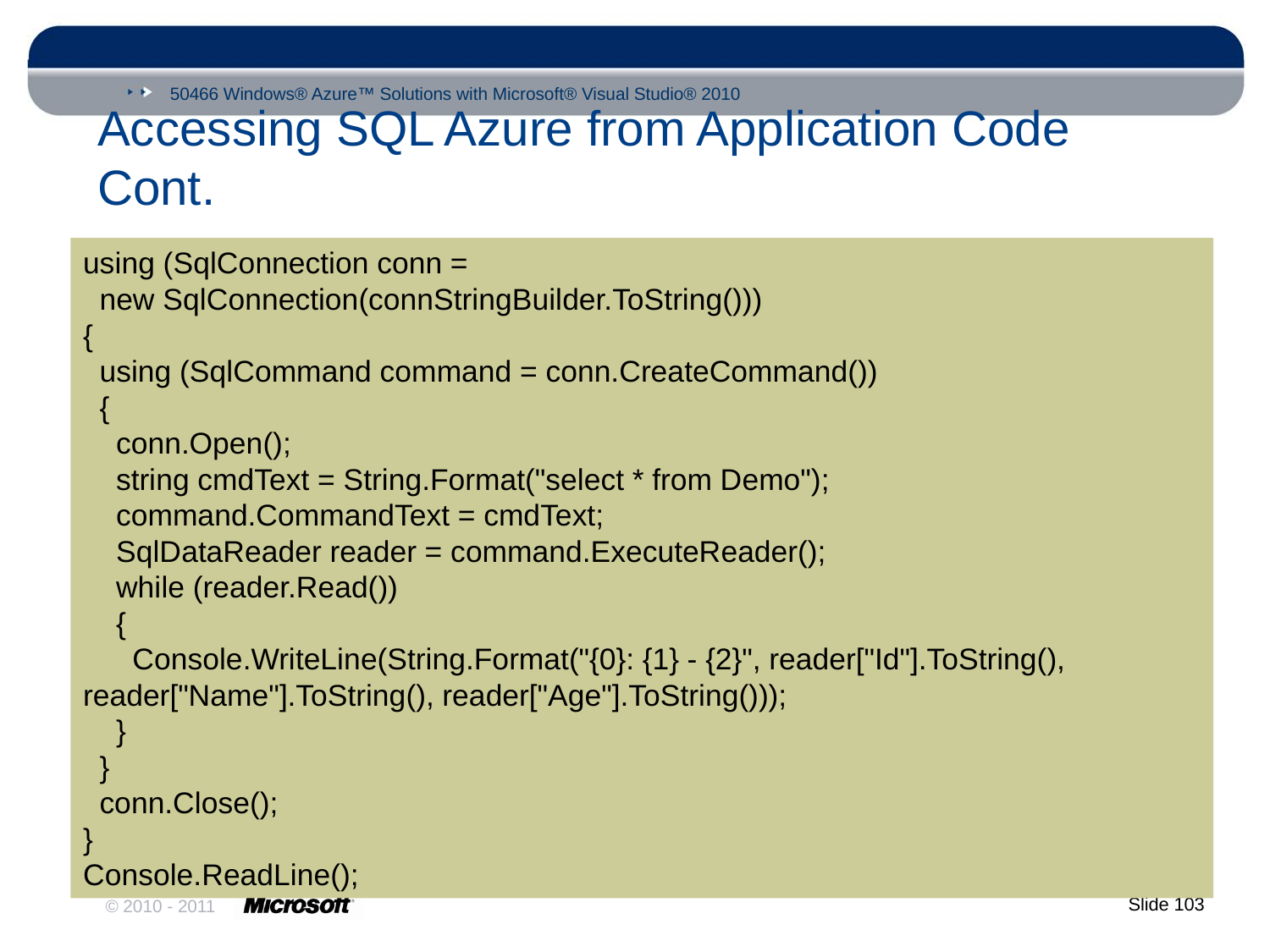

# Accessing SQL Azure from Application Code Cont.
using (SqlConnection conn =
  new SqlConnection(connStringBuilder.ToString()))
{
  using (SqlCommand command = conn.CreateCommand())
  {
    conn.Open();
    string cmdText = String.Format("select * from Demo");
    command.CommandText = cmdText;
    SqlDataReader reader = command.ExecuteReader();
    while (reader.Read())
    {
      Console.WriteLine(String.Format("{0}: {1} - {2}", reader["Id"].ToString(), reader["Name"].ToString(), reader["Age"].ToString()));
    }
  }
  conn.Close();
}
Console.ReadLine();